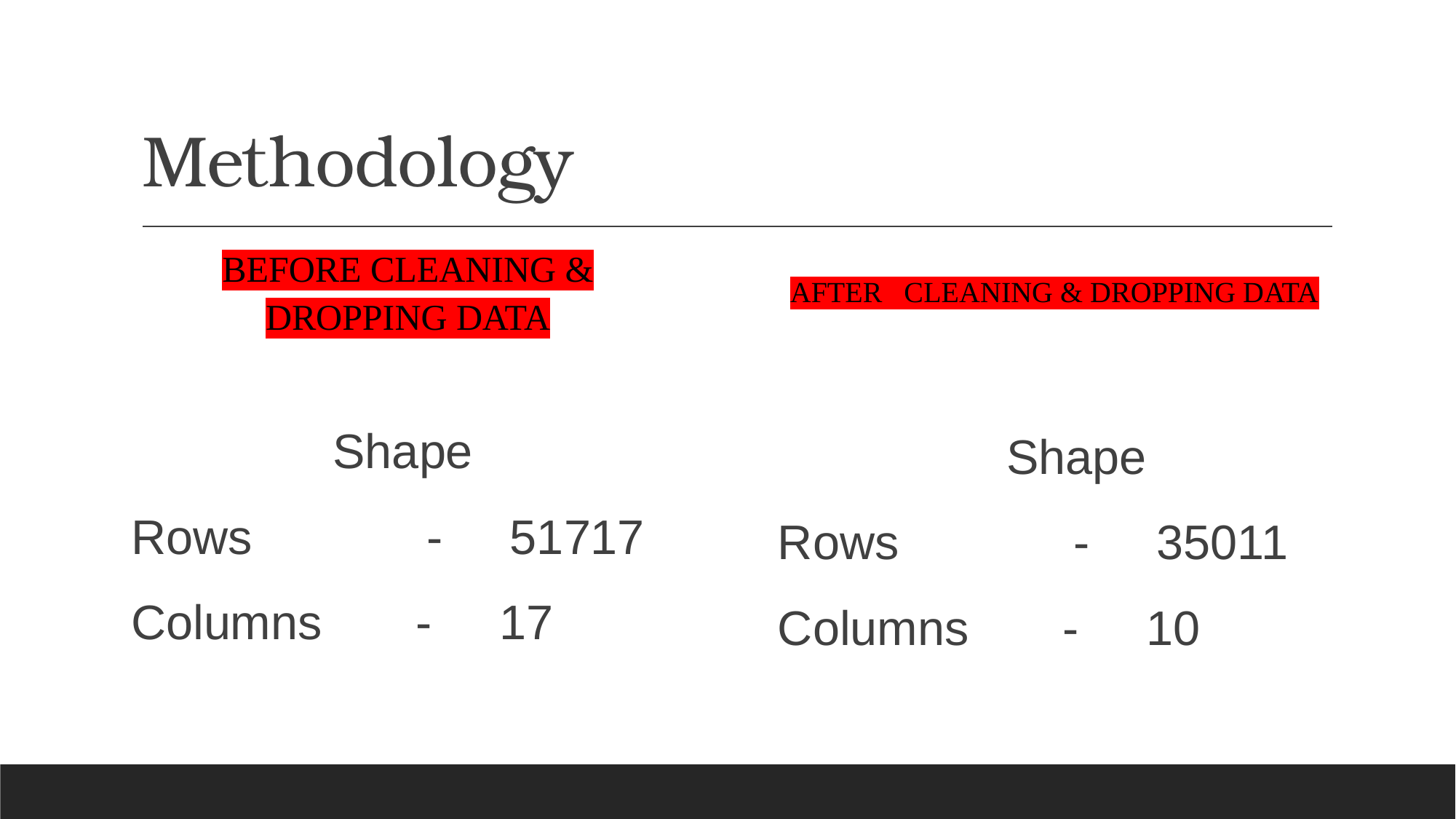

# Methodology
Before cleaning & dropping data

After   cleaning & dropping data

                 Shape
Rows             -     35011
Columns       -     10

               Shape
Rows             -     51717
Columns       -     17